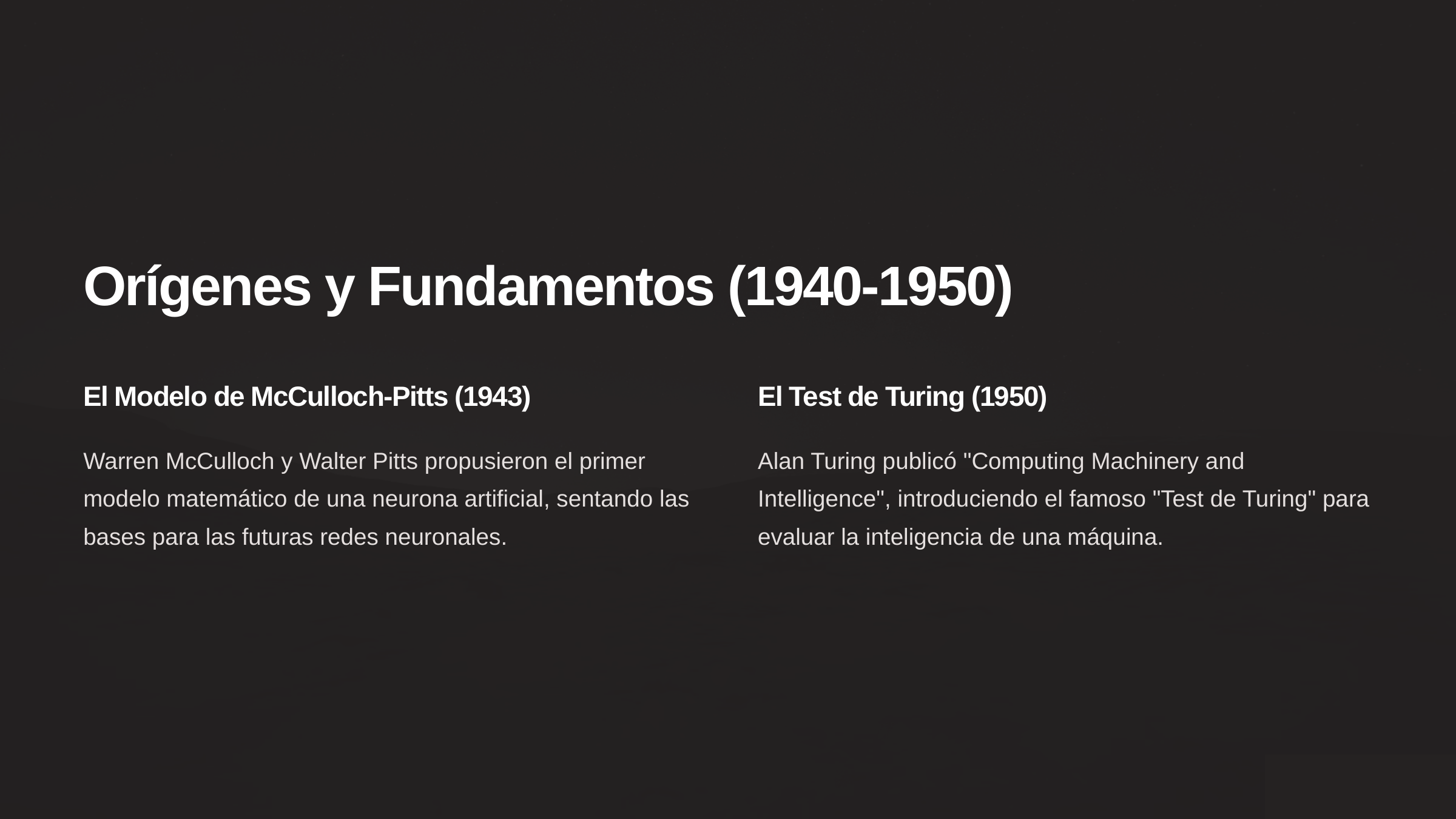

Orígenes y Fundamentos (1940-1950)
El Modelo de McCulloch-Pitts (1943)
El Test de Turing (1950)
Warren McCulloch y Walter Pitts propusieron el primer modelo matemático de una neurona artificial, sentando las bases para las futuras redes neuronales.
Alan Turing publicó "Computing Machinery and Intelligence", introduciendo el famoso "Test de Turing" para evaluar la inteligencia de una máquina.